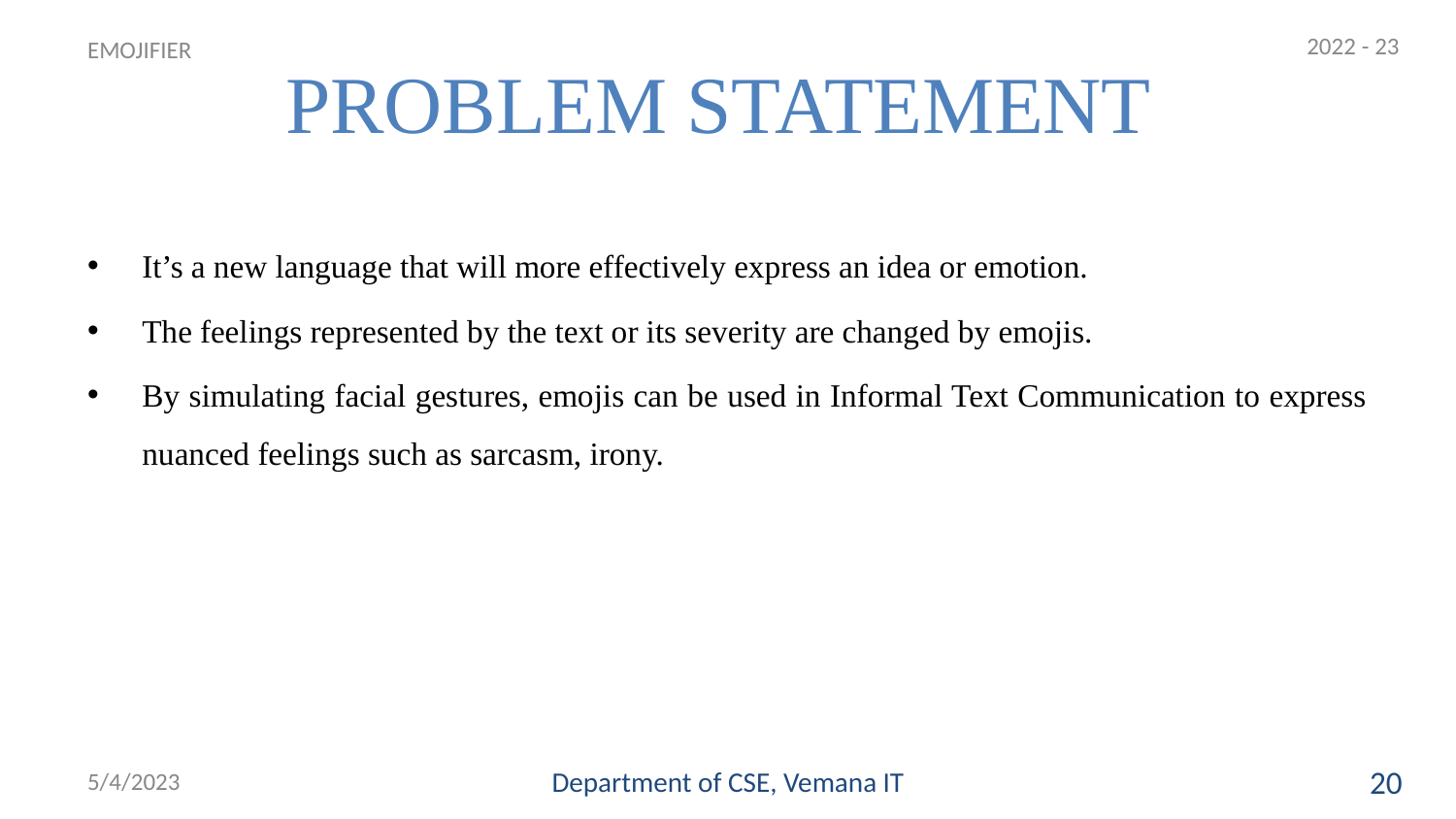

2022 - 23
# PROBLEM STATEMENT
EMOJIFIER

It’s a new language that will more effectively express an idea or emotion.
The feelings represented by the text or its severity are changed by emojis.
By simulating facial gestures, emojis can be used in Informal Text Communication to express nuanced feelings such as sarcasm, irony.

5/4/2023
Department of CSE, Vemana IT
20